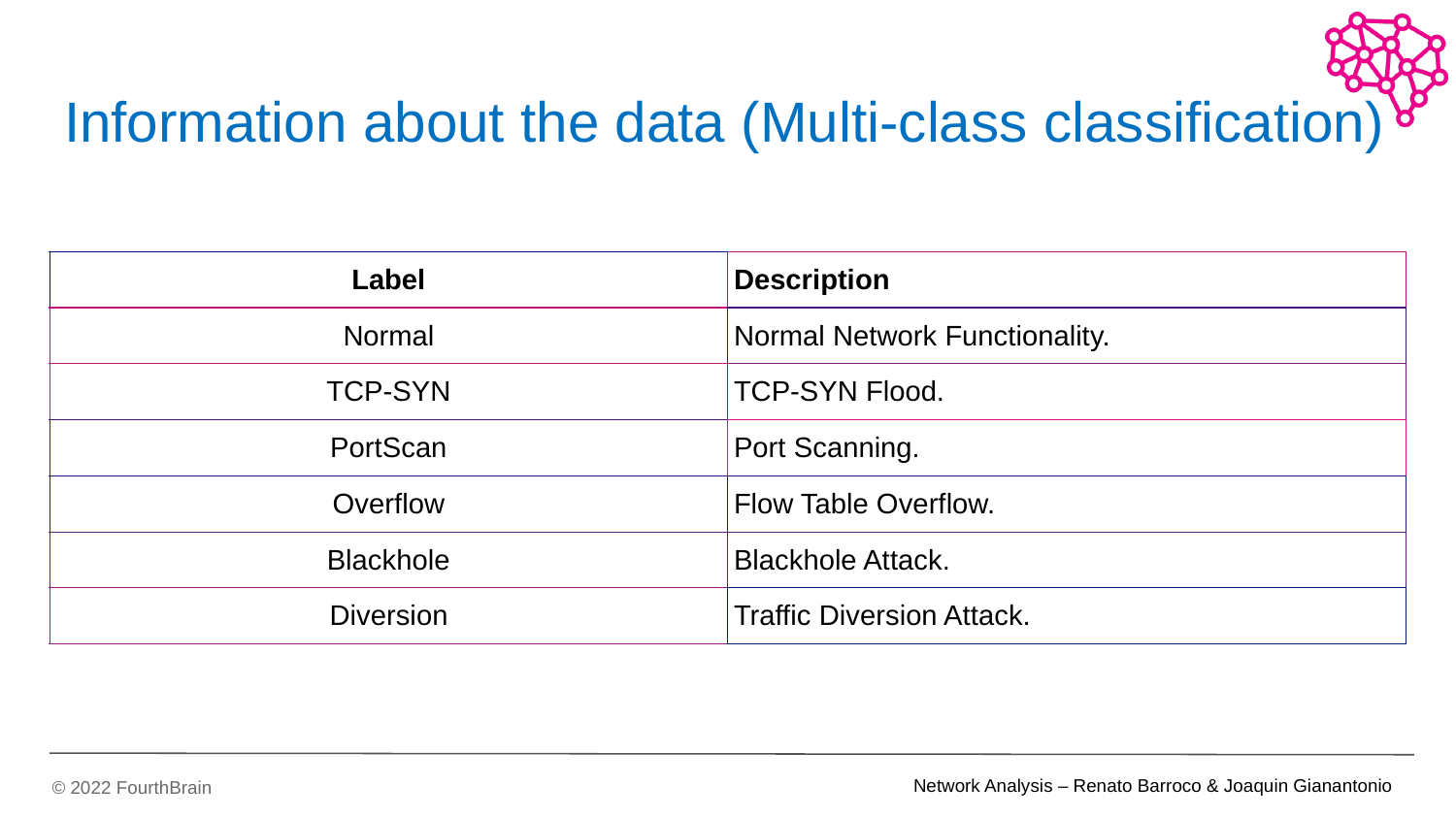

# Information about the data (Multi-class classification)
| Label | Description |
| --- | --- |
| Normal | Normal Network Functionality. |
| TCP-SYN | TCP-SYN Flood. |
| PortScan | Port Scanning. |
| Overflow | Flow Table Overflow. |
| Blackhole | Blackhole Attack. |
| Diversion | Traffic Diversion Attack. |